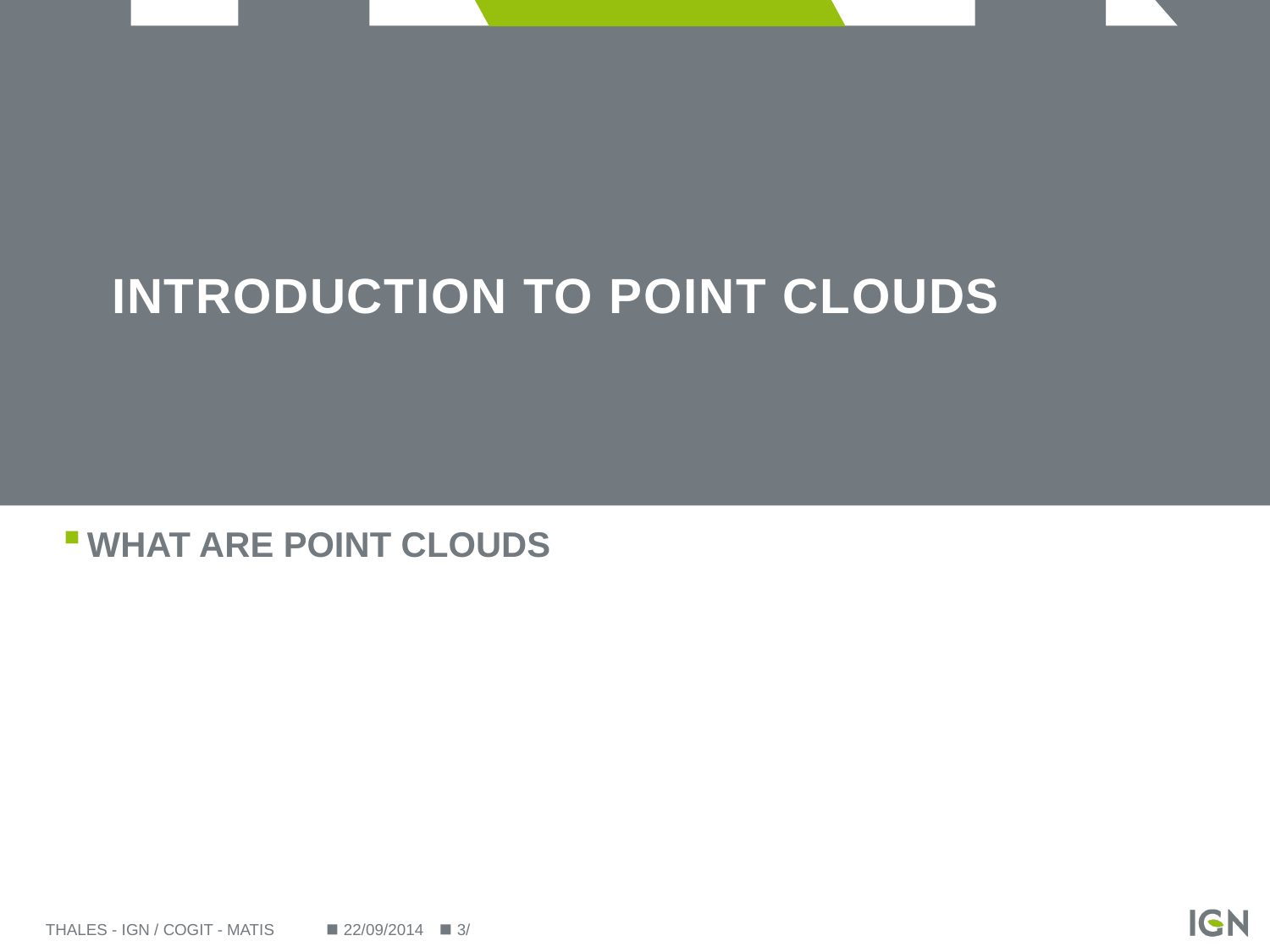

# Introduction to Point clouds
What are point clouds

Thales - IGN / COGIT - MATIS
22/09/2014
3/